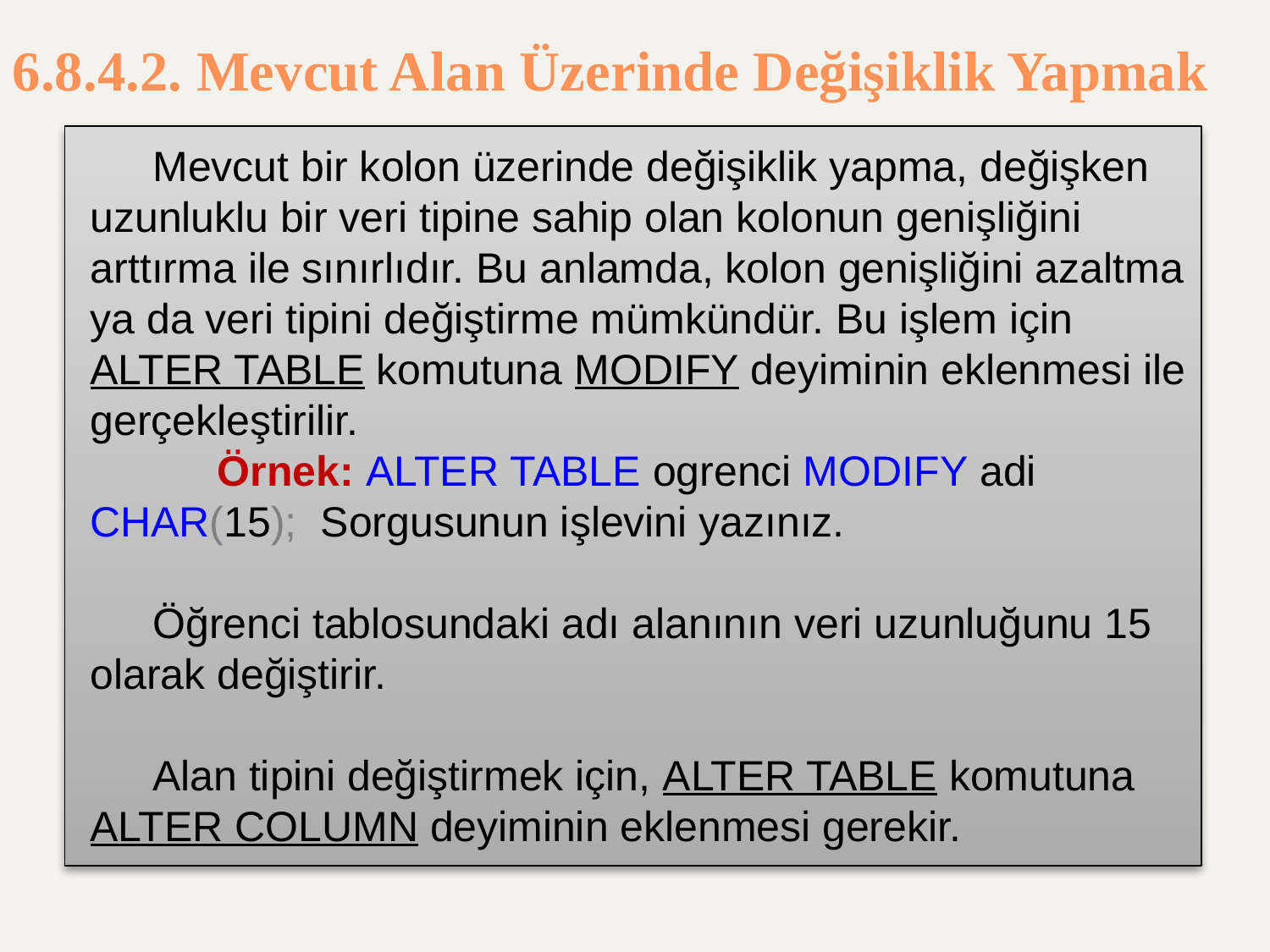

# 6.8.4.2. Mevcut Alan Üzerinde Değişiklik Yapmak
Mevcut bir kolon üzerinde değişiklik yapma, değişken uzunluklu bir veri tipine sahip olan kolonun genişliğini arttırma ile sınırlıdır. Bu anlamda, kolon genişliğini azaltma ya da veri tipini değiştirme mümkündür. Bu işlem için ALTER TABLE komutuna MODIFY deyiminin eklenmesi ile gerçekleştirilir.
 	Örnek: ALTER TABLE ogrenci MODIFY adi CHAR(15);  Sorgusunun işlevini yazınız.

Öğrenci tablosundaki adı alanının veri uzunluğunu 15 olarak değiştirir.

Alan tipini değiştirmek için, ALTER TABLE komutuna ALTER COLUMN deyiminin eklenmesi gerekir.